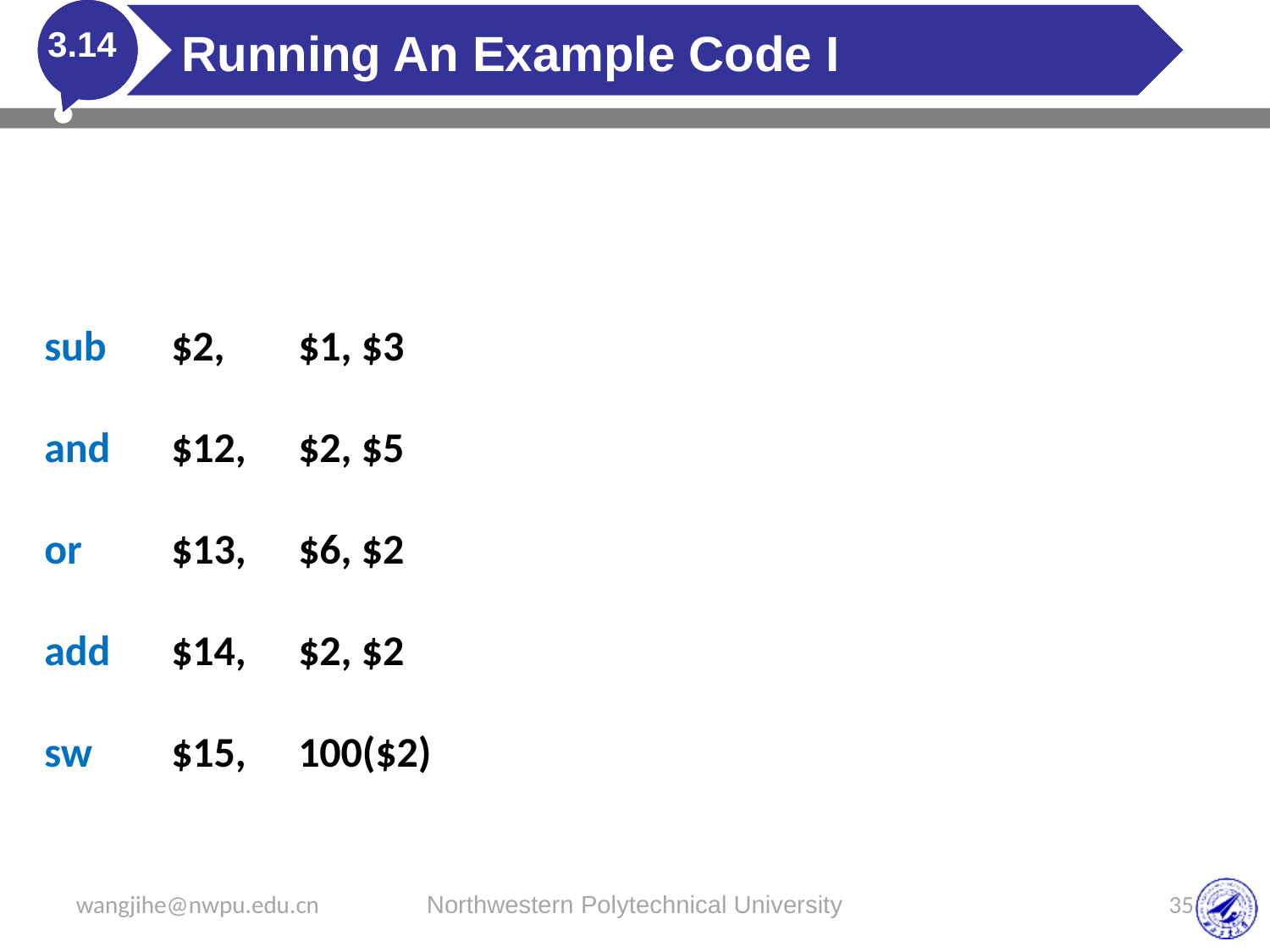

3.14
# Running An Example Code I
sub	$2,	$1, $3

and	$12,	$2, $5

or	$13,	$6, $2

add	$14,	$2, $2

sw	$15,	100($2)
wangjihe@nwpu.edu.cn
Northwestern Polytechnical University
35